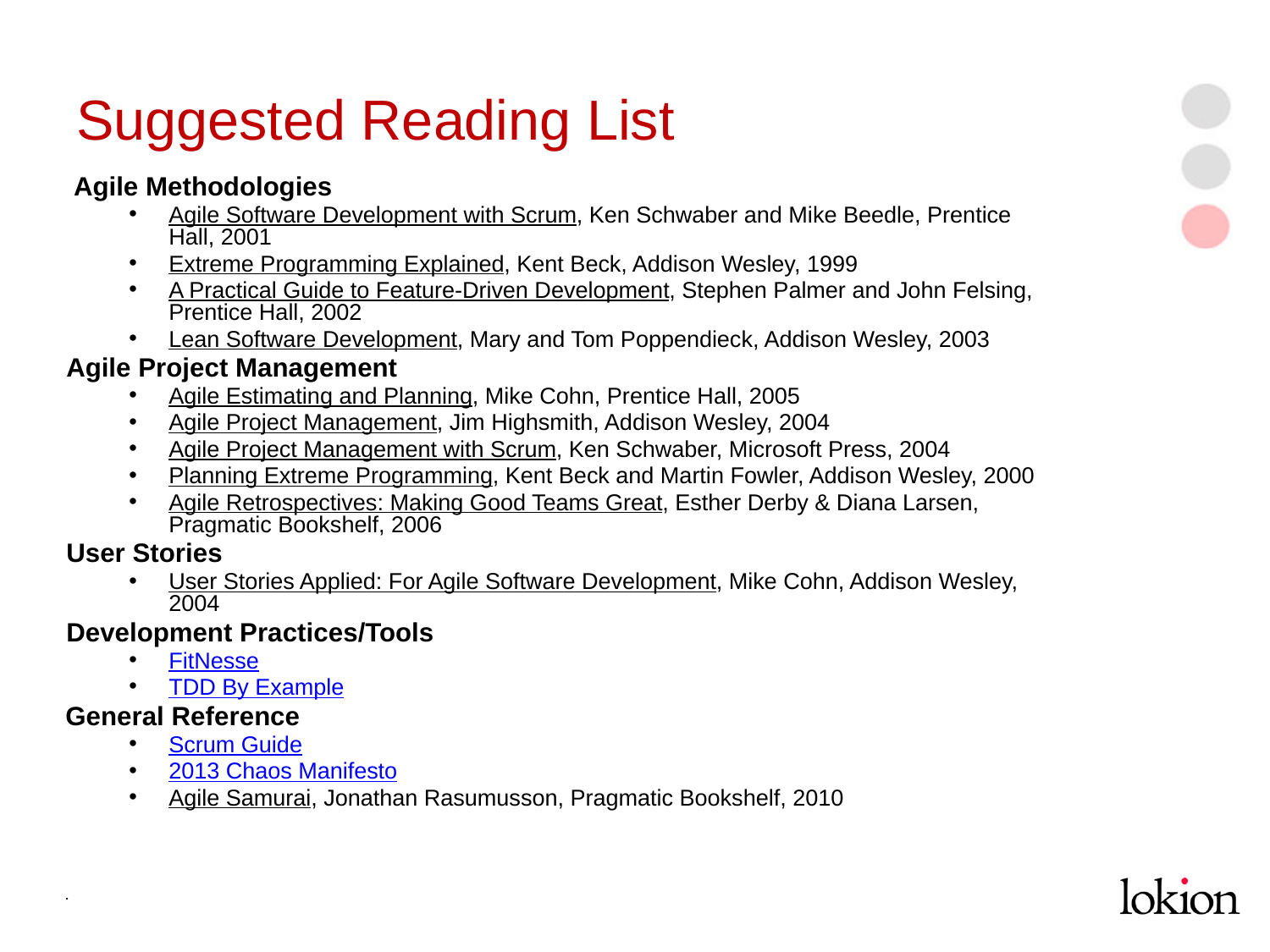

# Suggested Reading List
 Agile Methodologies
Agile Software Development with Scrum, Ken Schwaber and Mike Beedle, Prentice Hall, 2001
Extreme Programming Explained, Kent Beck, Addison Wesley, 1999
A Practical Guide to Feature-Driven Development, Stephen Palmer and John Felsing, Prentice Hall, 2002
Lean Software Development, Mary and Tom Poppendieck, Addison Wesley, 2003
Agile Project Management
Agile Estimating and Planning, Mike Cohn, Prentice Hall, 2005
Agile Project Management, Jim Highsmith, Addison Wesley, 2004
Agile Project Management with Scrum, Ken Schwaber, Microsoft Press, 2004
Planning Extreme Programming, Kent Beck and Martin Fowler, Addison Wesley, 2000
Agile Retrospectives: Making Good Teams Great, Esther Derby & Diana Larsen, Pragmatic Bookshelf, 2006
User Stories
User Stories Applied: For Agile Software Development, Mike Cohn, Addison Wesley, 2004
Development Practices/Tools
FitNesse
TDD By Example
General Reference
Scrum Guide
2013 Chaos Manifesto
Agile Samurai, Jonathan Rasumusson, Pragmatic Bookshelf, 2010